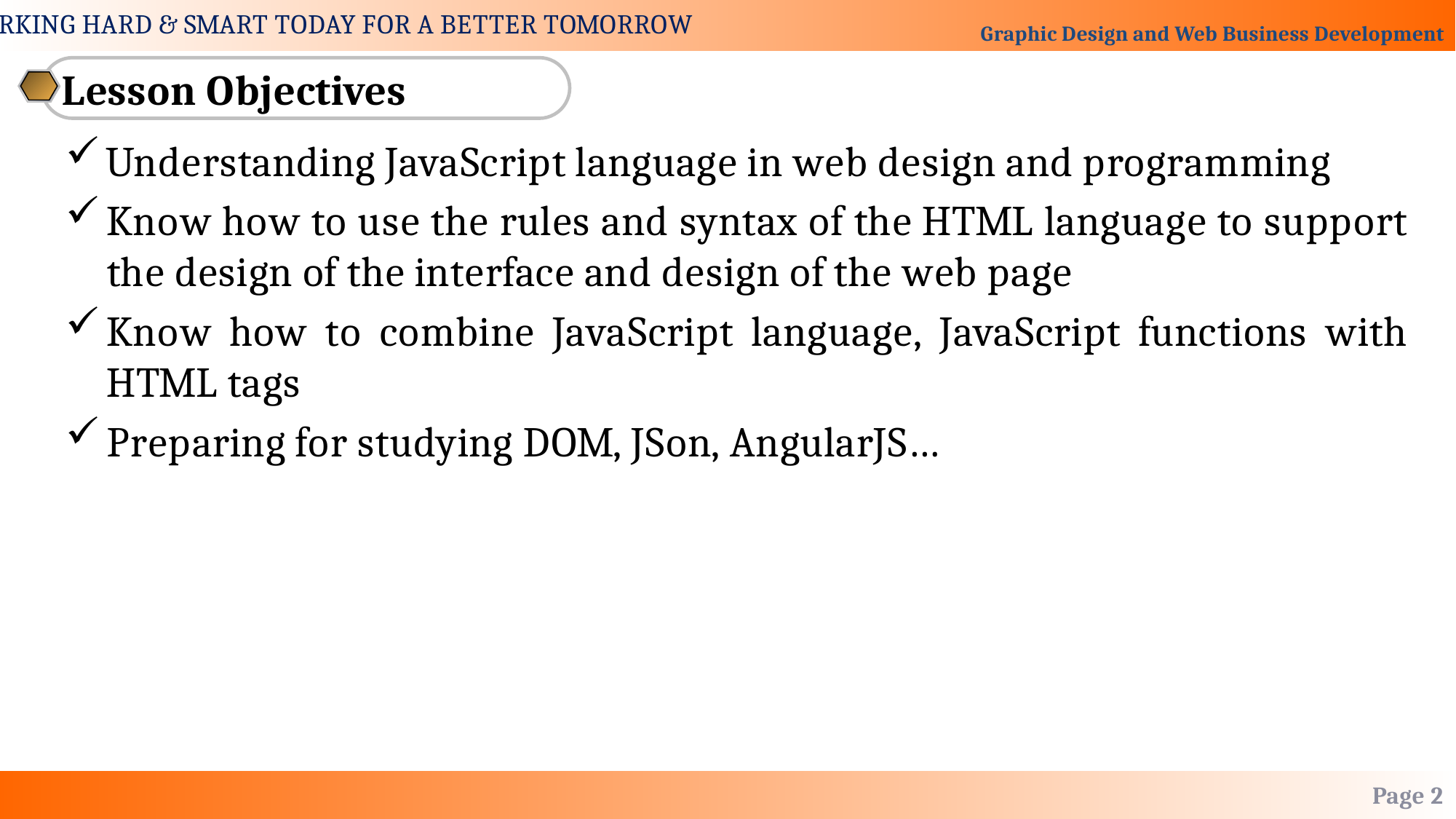

Lesson Objectives

Understanding JavaScript language in web design and programming
Know how to use the rules and syntax of the HTML language to support the design of the interface and design of the web page
Know how to combine JavaScript language, JavaScript functions with HTML tags
Preparing for studying DOM, JSon, AngularJS…
Page 2